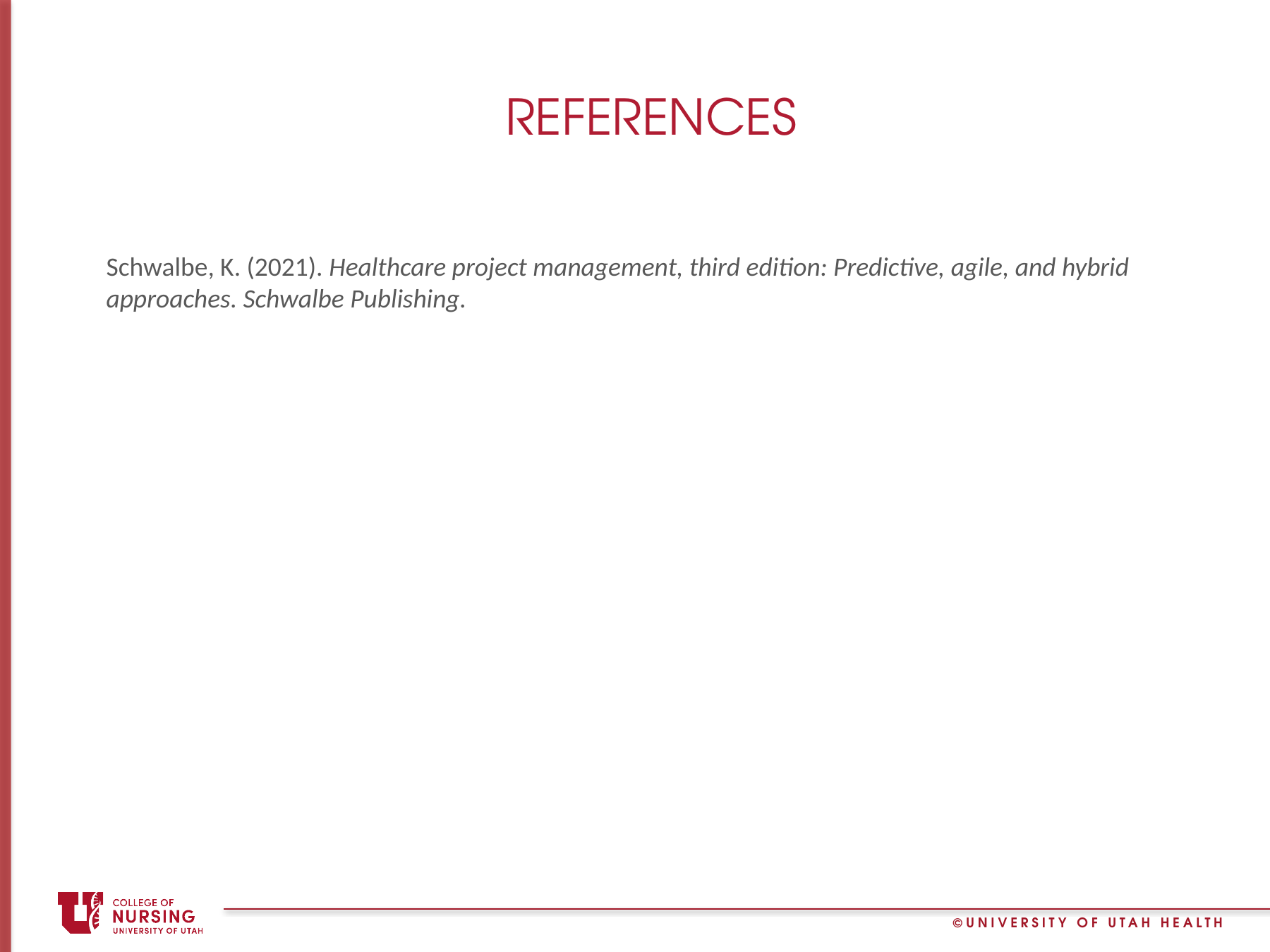

# References
Schwalbe, K. (2021). Healthcare project management, third edition: Predictive, agile, and hybrid 	approaches. Schwalbe Publishing.